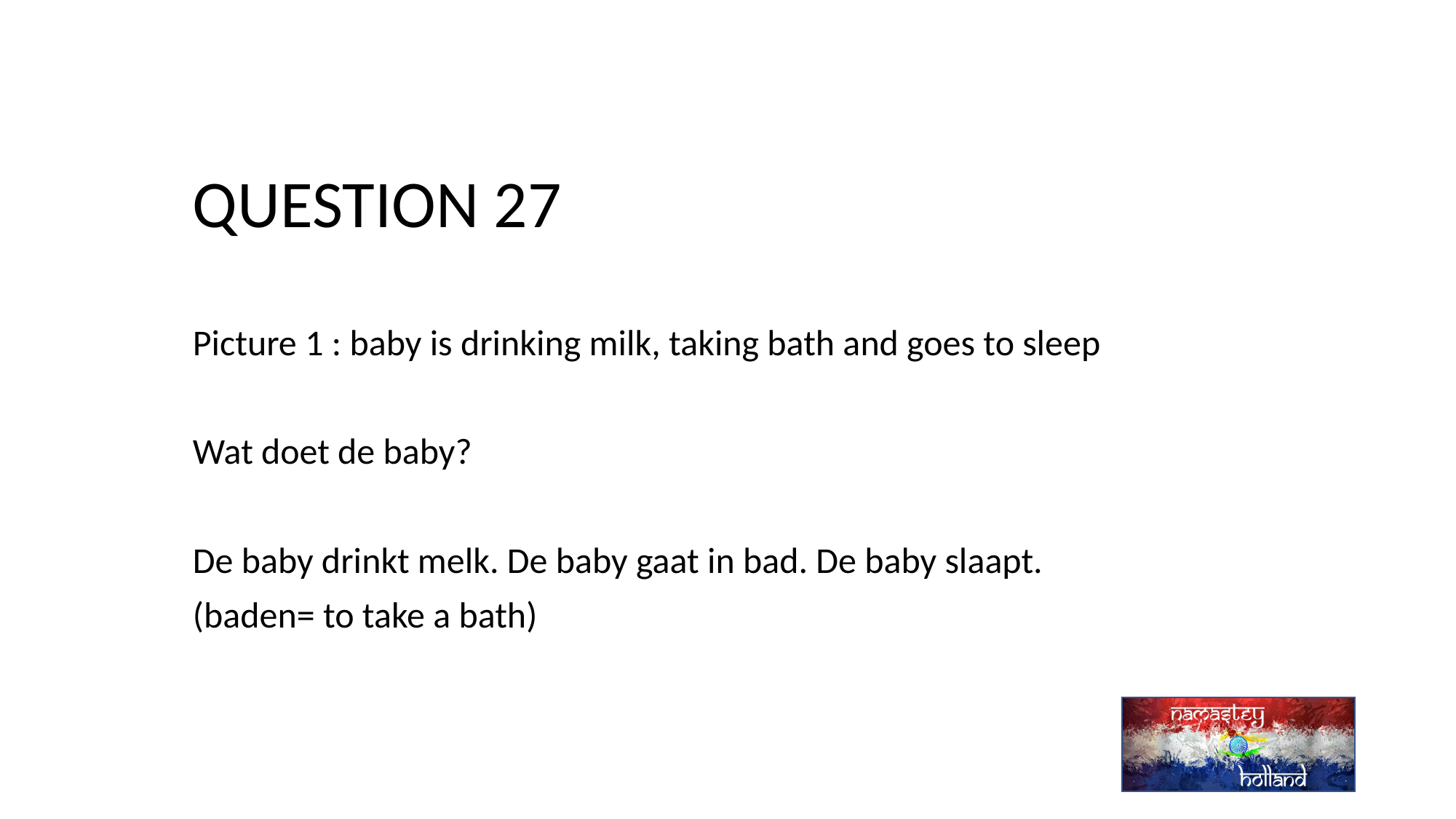

# QUESTION 27
Picture 1 : baby is drinking milk, taking bath and goes to sleep

Wat doet de baby?

De baby drinkt melk. De baby gaat in bad. De baby slaapt.
(baden= to take a bath)